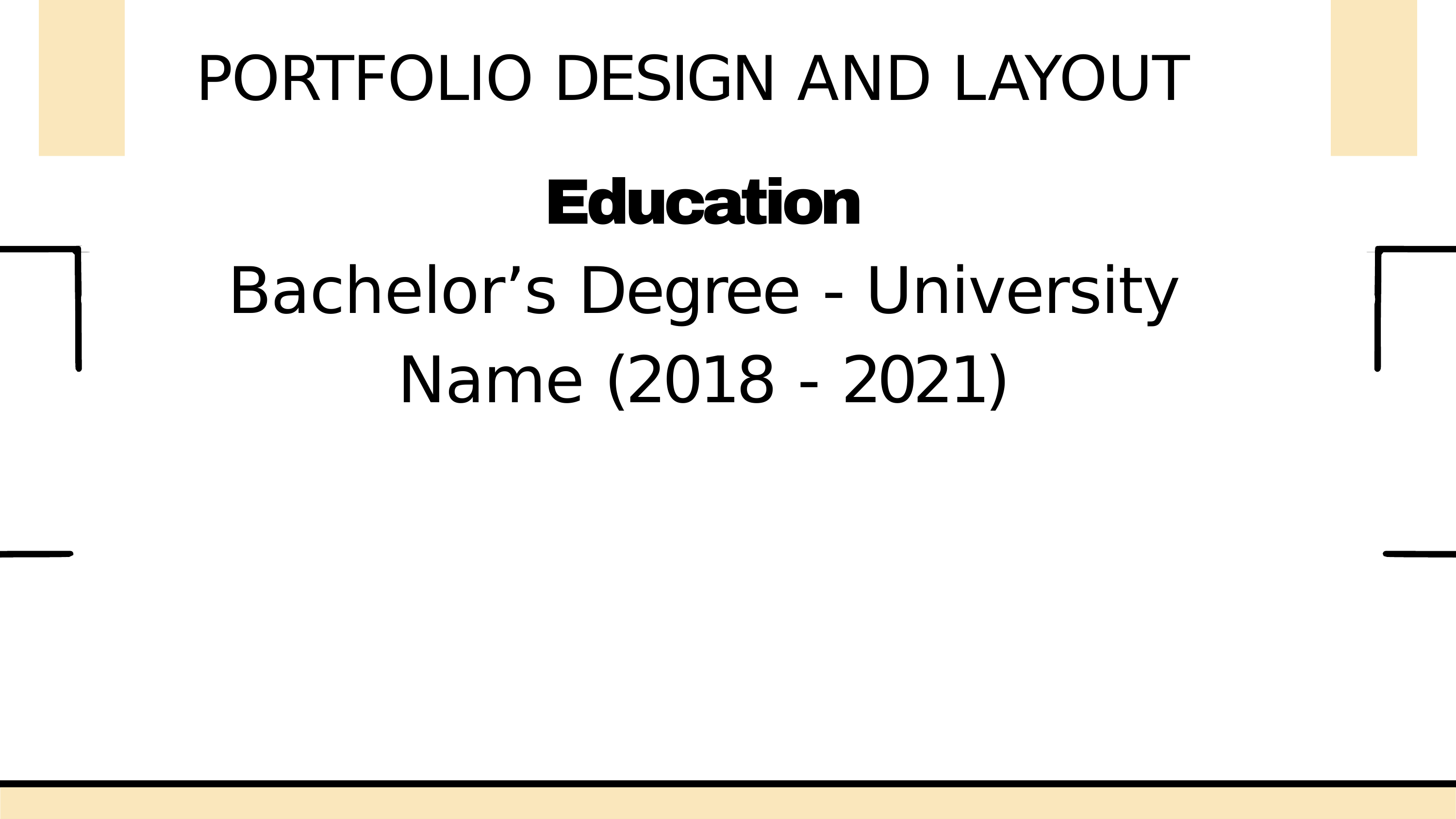

# PORTFOLIO DESIGN AND LAYOUT
Education
Bachelor’s Degree - University Name (2018 - 2021)